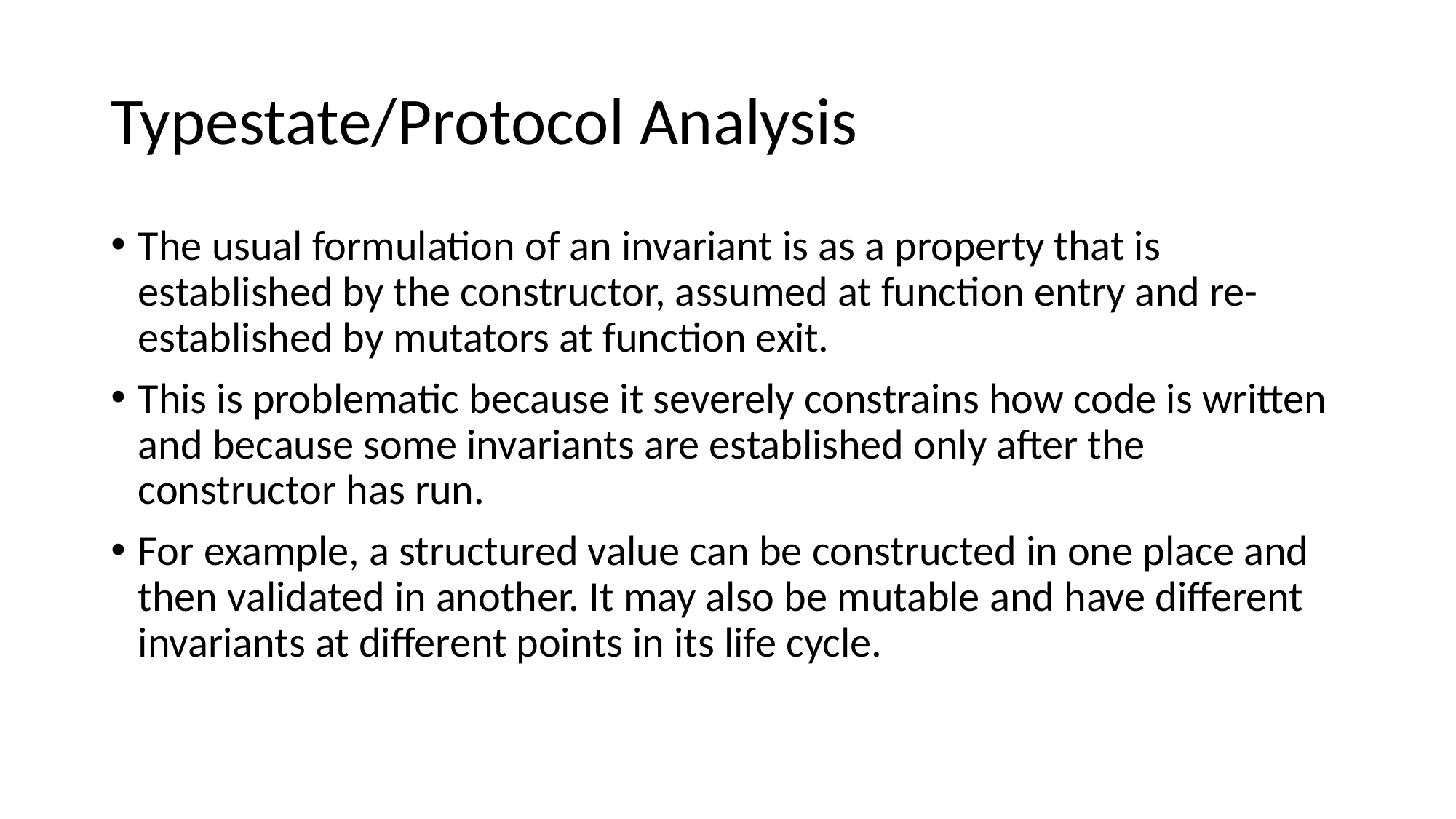

# Typestate/Protocol Analysis
The usual formulation of an invariant is as a property that is established by the constructor, assumed at function entry and re-established by mutators at function exit.
This is problematic because it severely constrains how code is written and because some invariants are established only after the constructor has run.
For example, a structured value can be constructed in one place and then validated in another. It may also be mutable and have different invariants at different points in its life cycle.